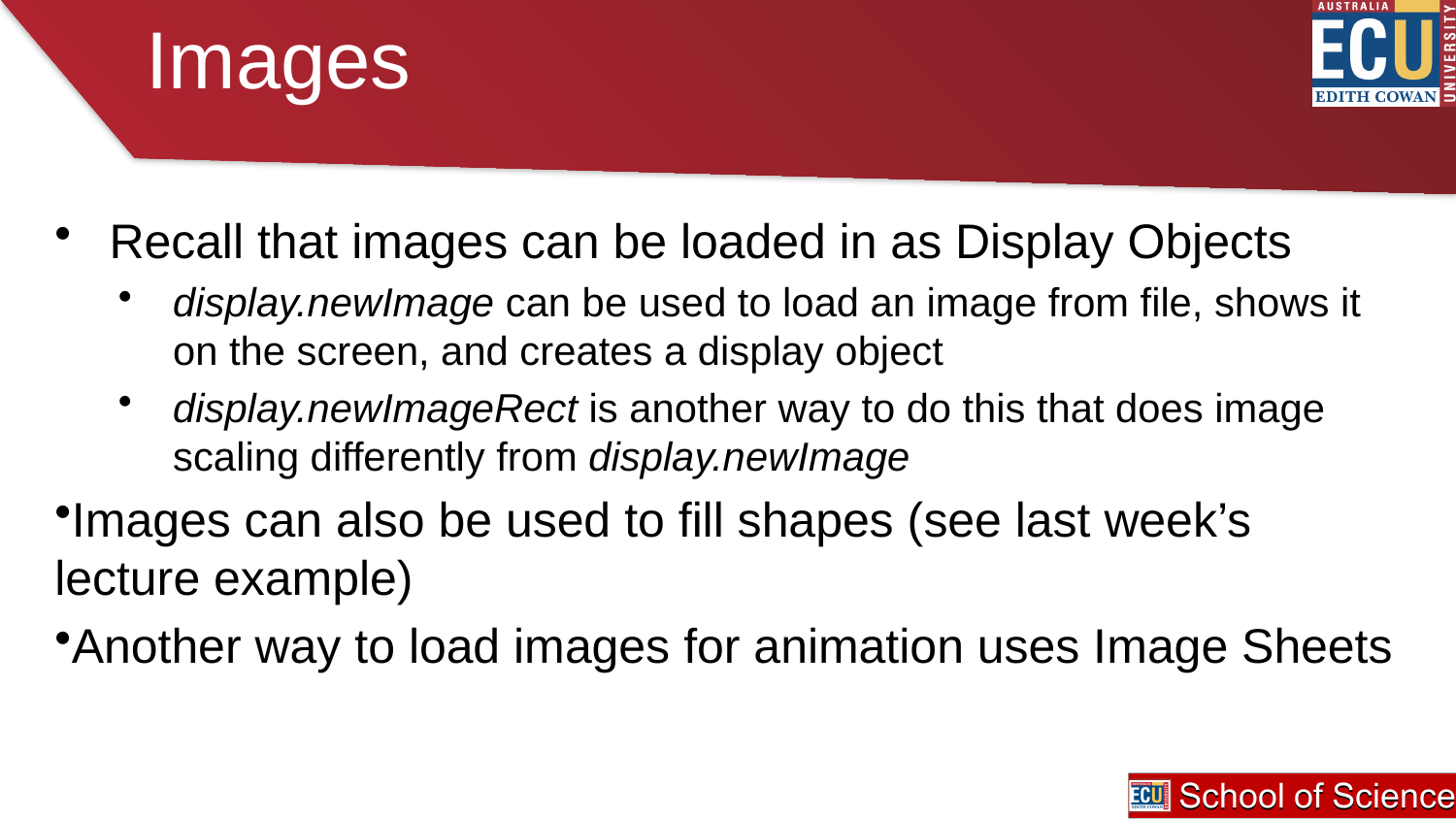

# Images
Recall that images can be loaded in as Display Objects
display.newImage can be used to load an image from file, shows it on the screen, and creates a display object
display.newImageRect is another way to do this that does image scaling differently from display.newImage
Images can also be used to fill shapes (see last week’s lecture example)
Another way to load images for animation uses Image Sheets